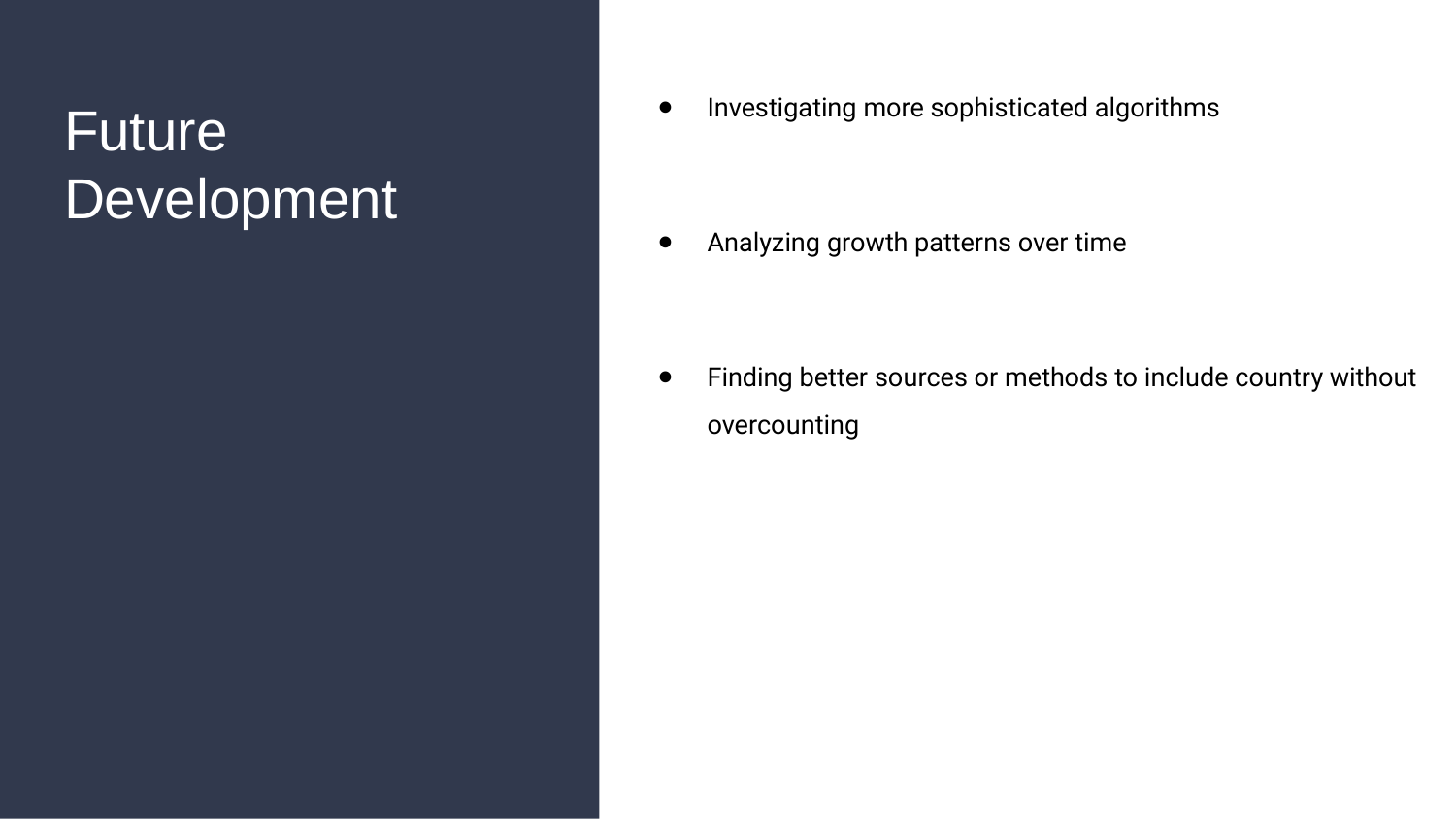

Investigating more sophisticated algorithms

Analyzing growth patterns over time

Finding better sources or methods to include country without overcounting
# Future Development